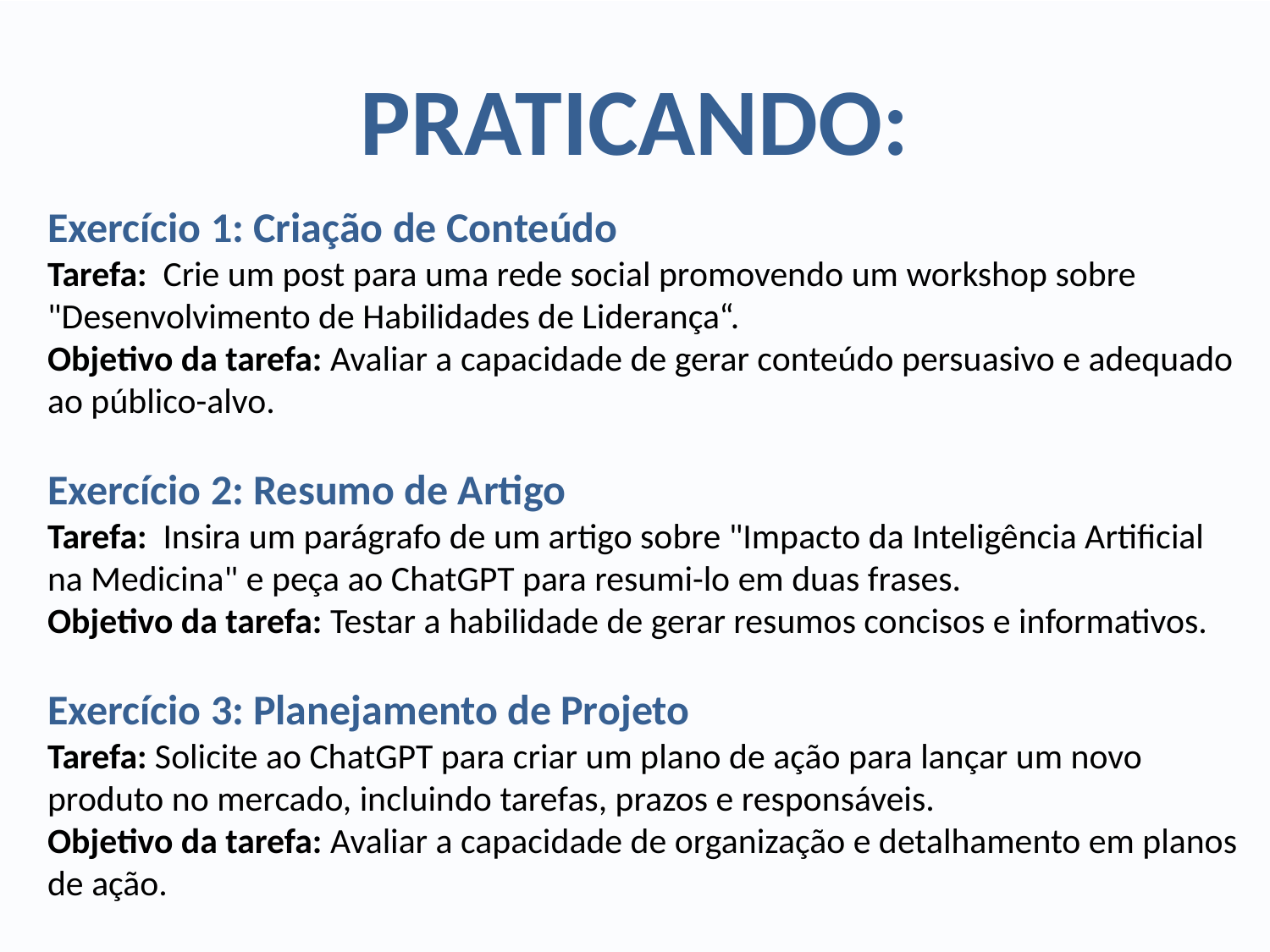

# PRATICANDO:
Exercício 1: Criação de Conteúdo
Tarefa:  Crie um post para uma rede social promovendo um workshop sobre "Desenvolvimento de Habilidades de Liderança“.
Objetivo da tarefa: Avaliar a capacidade de gerar conteúdo persuasivo e adequado ao público-alvo.

Exercício 2: Resumo de Artigo
Tarefa:  Insira um parágrafo de um artigo sobre "Impacto da Inteligência Artificial na Medicina" e peça ao ChatGPT para resumi-lo em duas frases.
Objetivo da tarefa: Testar a habilidade de gerar resumos concisos e informativos.

Exercício 3: Planejamento de Projeto
Tarefa: Solicite ao ChatGPT para criar um plano de ação para lançar um novo produto no mercado, incluindo tarefas, prazos e responsáveis.
Objetivo da tarefa: Avaliar a capacidade de organização e detalhamento em planos de ação.